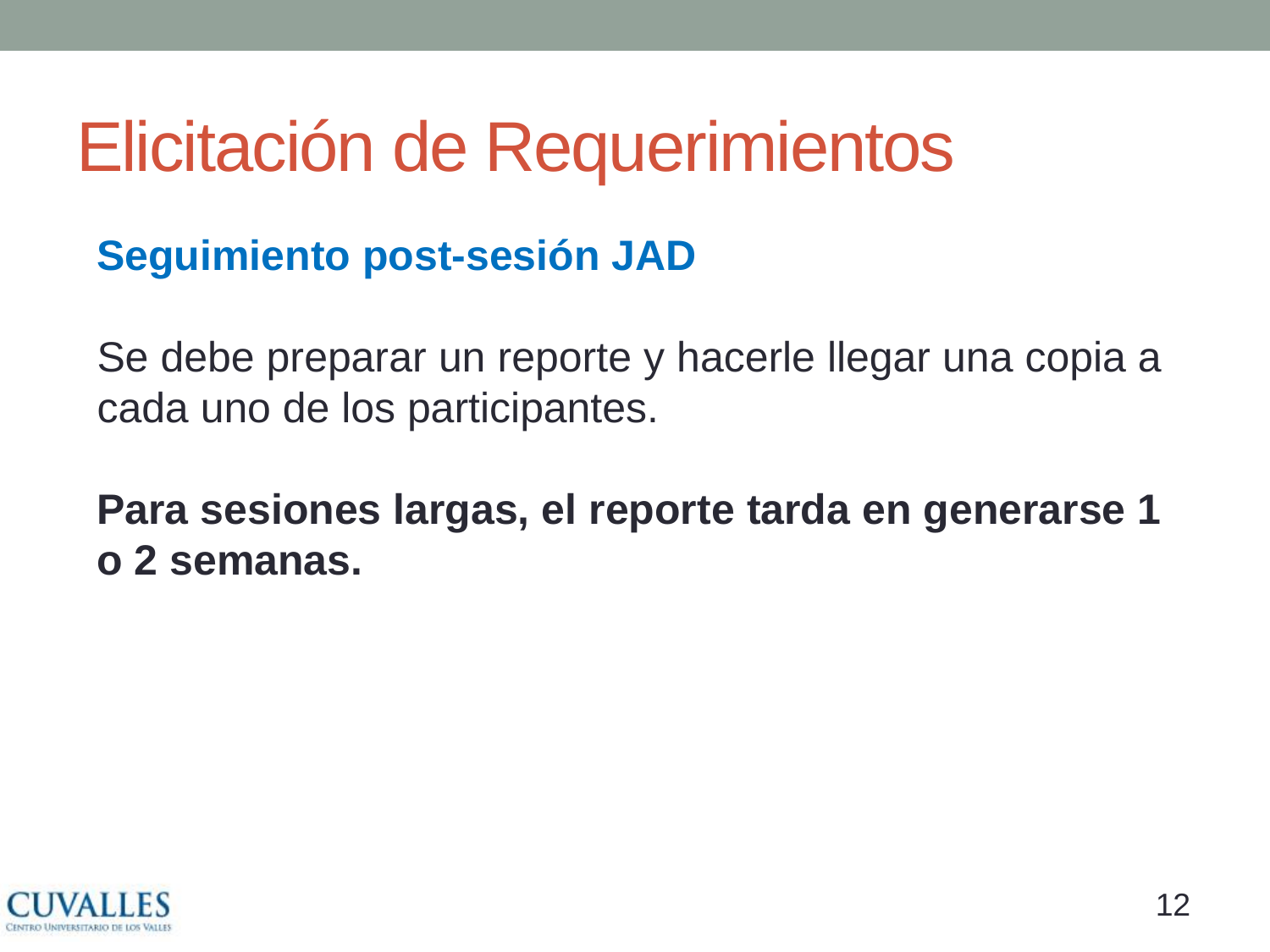

# Elicitación de Requerimientos
Seguimiento post-sesión JAD

Se debe preparar un reporte y hacerle llegar una copia a cada uno de los participantes.

Para sesiones largas, el reporte tarda en generarse 1 o 2 semanas.

12